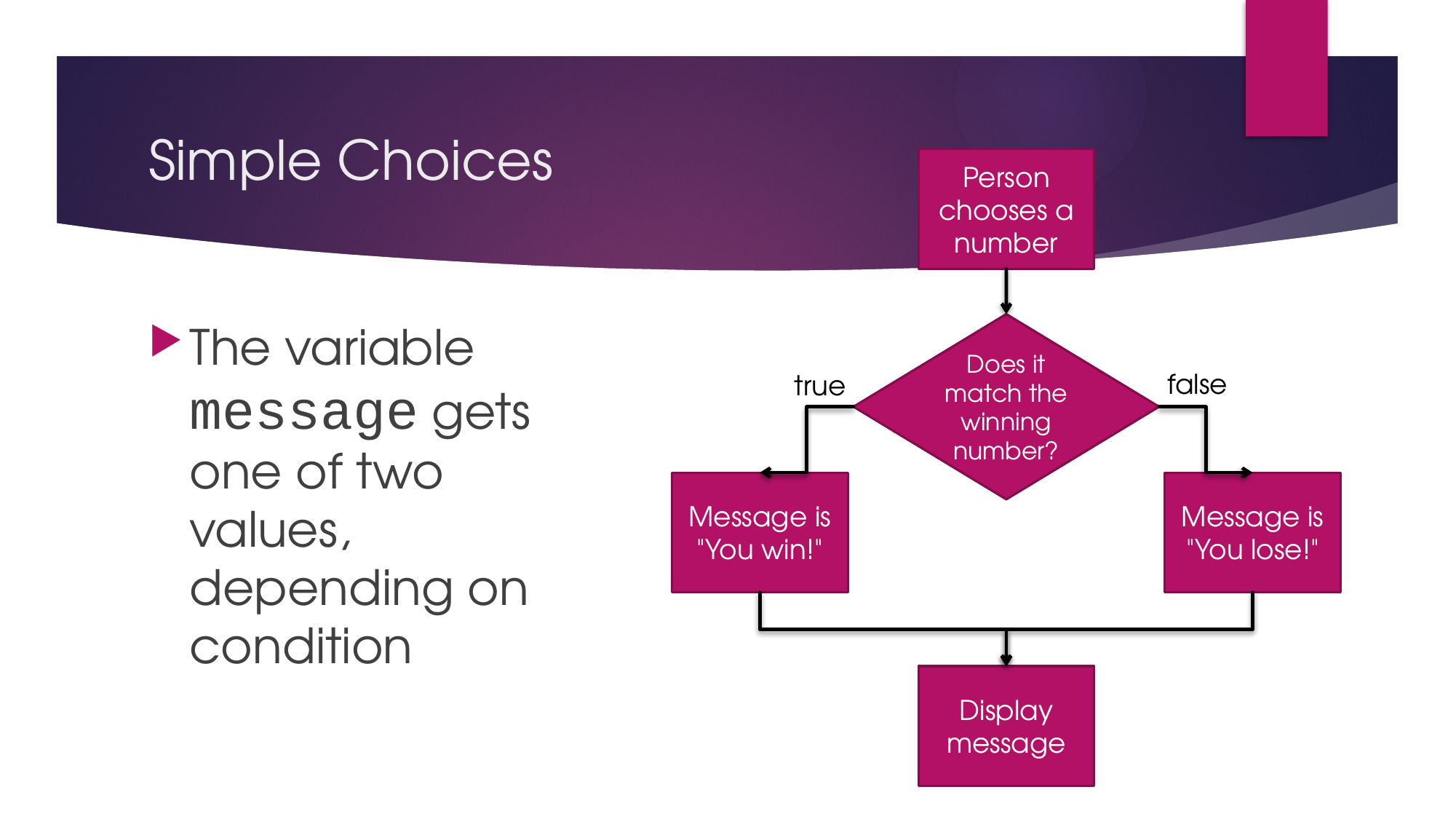

# Simple Choices
Person chooses a number
Does it match the winning number?
false
true
Message is "You win!"
Message is "You lose!"
Display message
The variable message gets one of two values, depending on condition